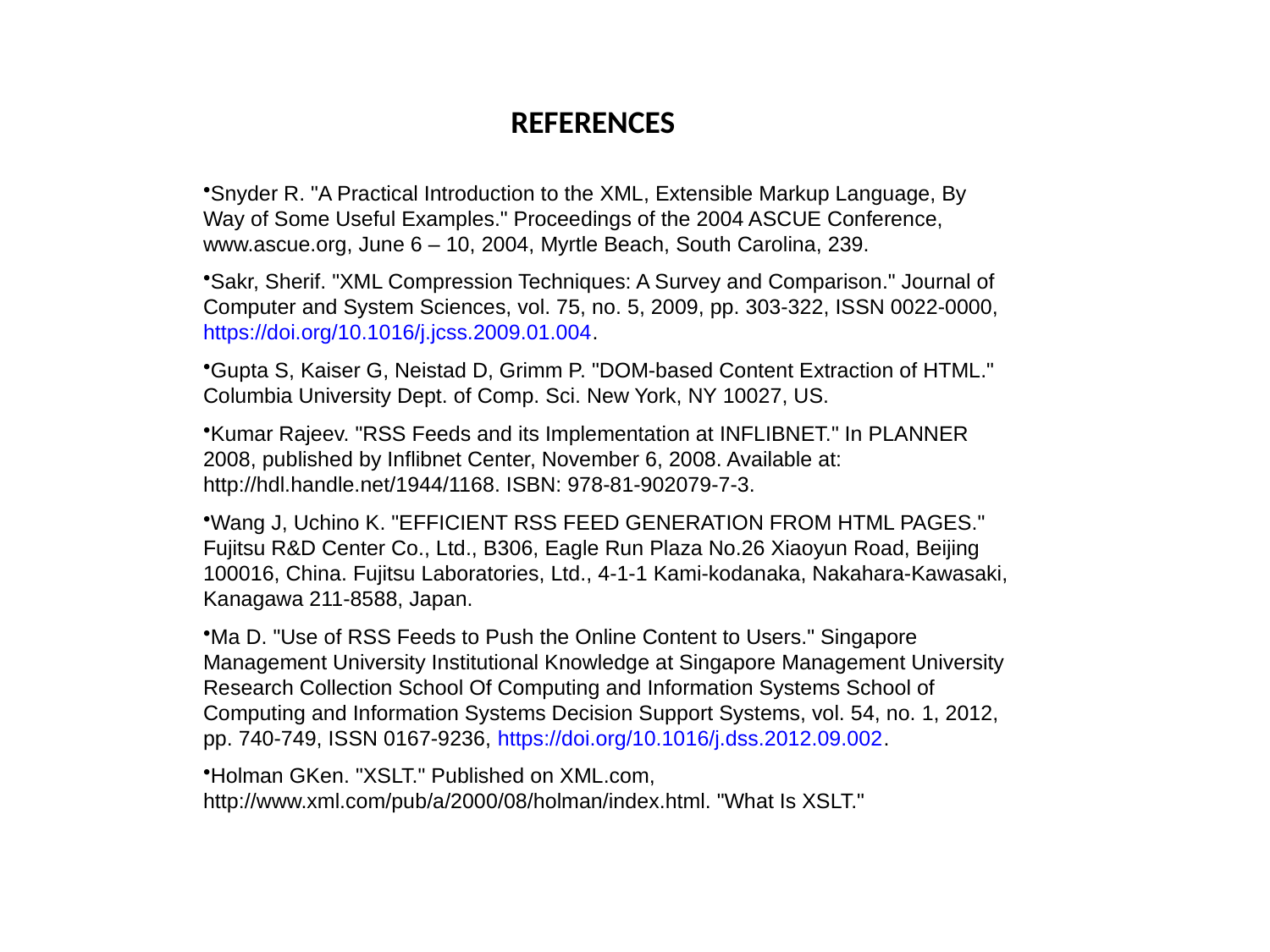

REFERENCES

Snyder R. "A Practical Introduction to the XML, Extensible Markup Language, By Way of Some Useful Examples." Proceedings of the 2004 ASCUE Conference, www.ascue.org, June 6 – 10, 2004, Myrtle Beach, South Carolina, 239.

Sakr, Sherif. "XML Compression Techniques: A Survey and Comparison." Journal of Computer and System Sciences, vol. 75, no. 5, 2009, pp. 303-322, ISSN 0022-0000, https://doi.org/10.1016/j.jcss.2009.01.004.

Gupta S, Kaiser G, Neistad D, Grimm P. "DOM-based Content Extraction of HTML." Columbia University Dept. of Comp. Sci. New York, NY 10027, US.

Kumar Rajeev. "RSS Feeds and its Implementation at INFLIBNET." In PLANNER 2008, published by Inflibnet Center, November 6, 2008. Available at: http://hdl.handle.net/1944/1168. ISBN: 978-81-902079-7-3.

Wang J, Uchino K. "EFFICIENT RSS FEED GENERATION FROM HTML PAGES." Fujitsu R&D Center Co., Ltd., B306, Eagle Run Plaza No.26 Xiaoyun Road, Beijing 100016, China. Fujitsu Laboratories, Ltd., 4-1-1 Kami-kodanaka, Nakahara-Kawasaki, Kanagawa 211-8588, Japan.

Ma D. "Use of RSS Feeds to Push the Online Content to Users." Singapore Management University Institutional Knowledge at Singapore Management University Research Collection School Of Computing and Information Systems School of Computing and Information Systems Decision Support Systems, vol. 54, no. 1, 2012, pp. 740-749, ISSN 0167-9236, https://doi.org/10.1016/j.dss.2012.09.002.

Holman GKen. "XSLT." Published on XML.com, http://www.xml.com/pub/a/2000/08/holman/index.html. "What Is XSLT."